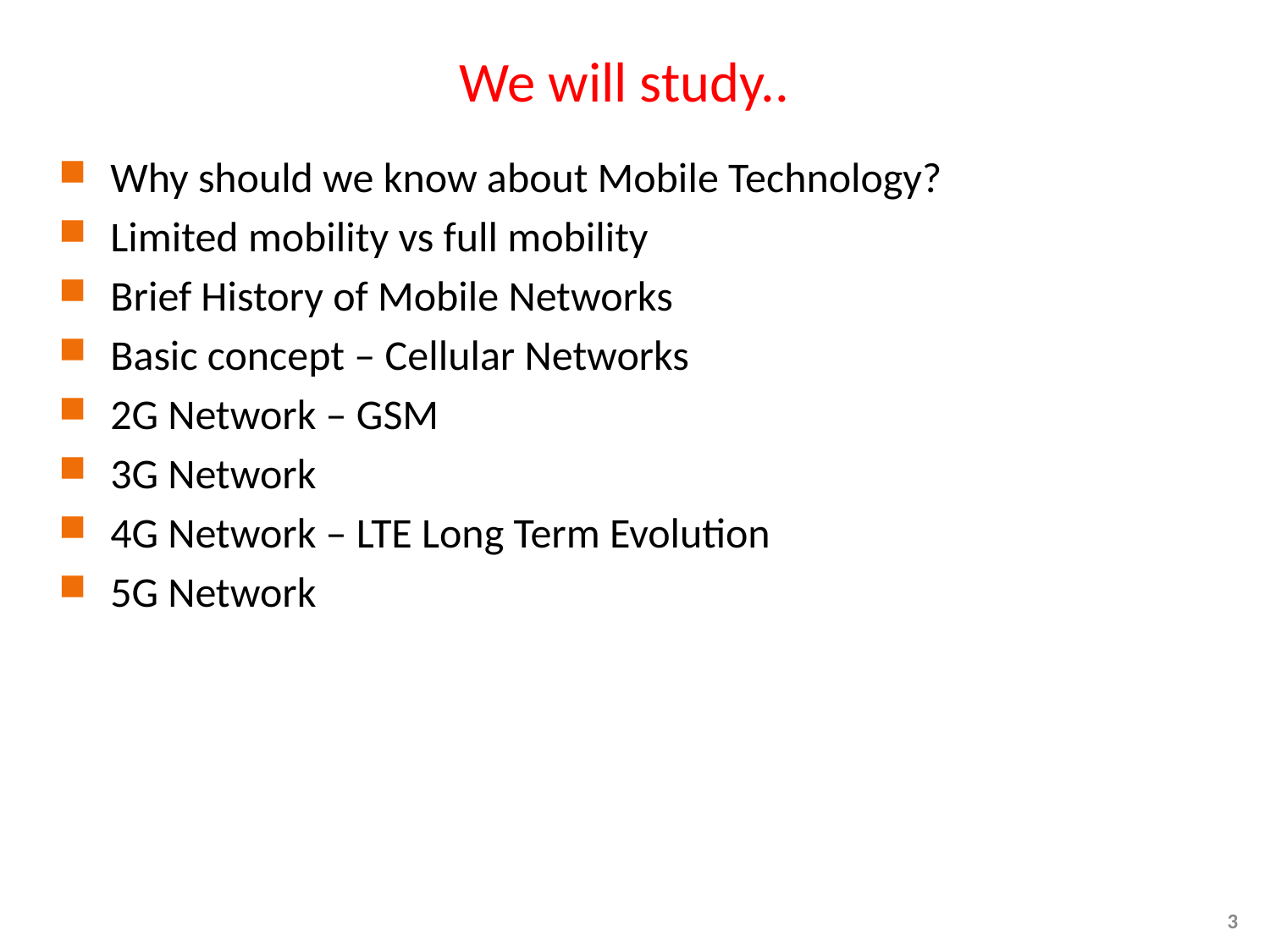

# We will study..
Why should we know about Mobile Technology?
Limited mobility vs full mobility
Brief History of Mobile Networks
Basic concept – Cellular Networks
2G Network – GSM
3G Network
4G Network – LTE Long Term Evolution
5G Network